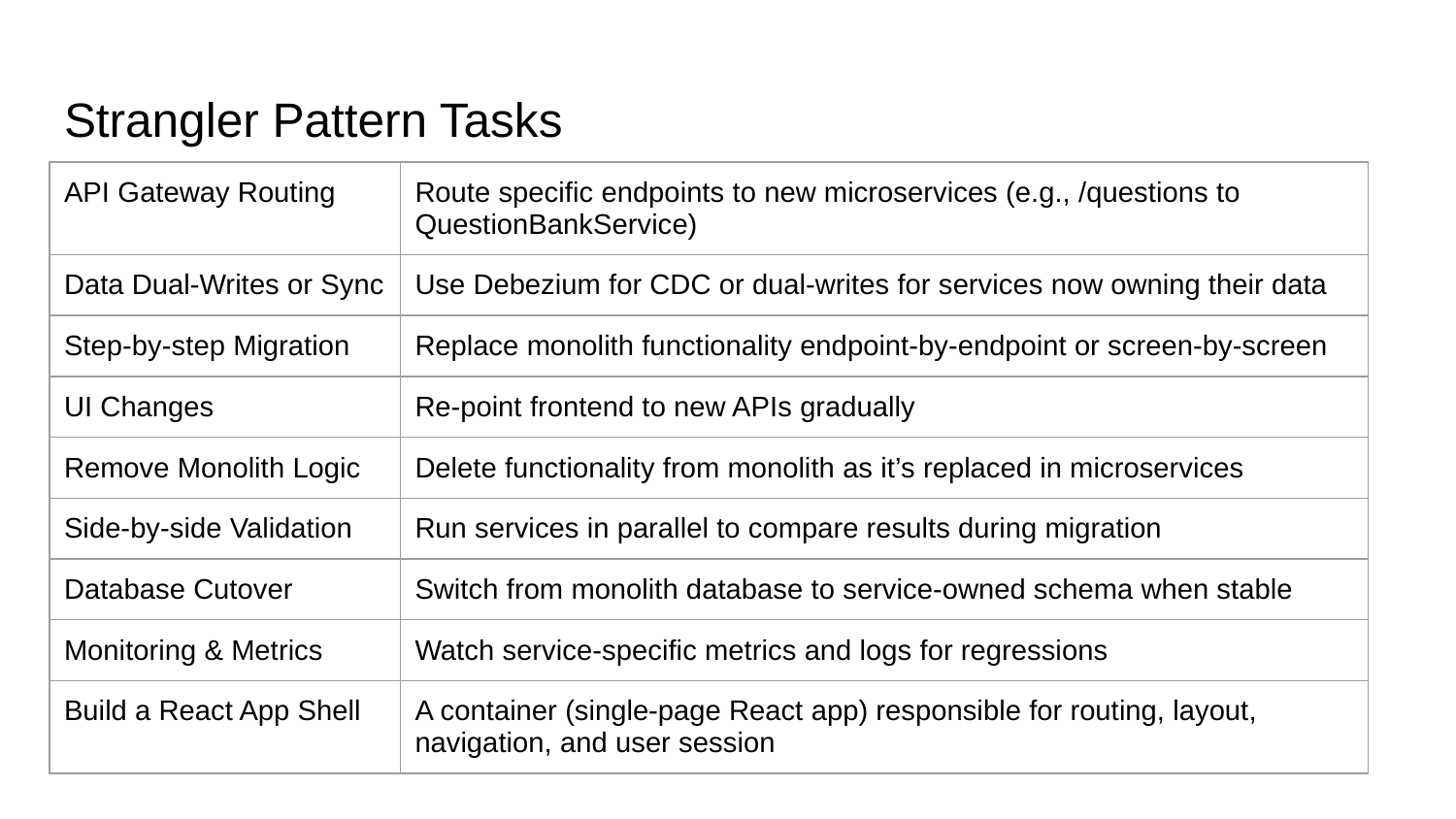

# Strangler Pattern Tasks
| API Gateway Routing | Route specific endpoints to new microservices (e.g., /questions to QuestionBankService) |
| --- | --- |
| Data Dual-Writes or Sync | Use Debezium for CDC or dual-writes for services now owning their data |
| Step-by-step Migration | Replace monolith functionality endpoint-by-endpoint or screen-by-screen |
| UI Changes | Re-point frontend to new APIs gradually |
| Remove Monolith Logic | Delete functionality from monolith as it’s replaced in microservices |
| Side-by-side Validation | Run services in parallel to compare results during migration |
| Database Cutover | Switch from monolith database to service-owned schema when stable |
| Monitoring & Metrics | Watch service-specific metrics and logs for regressions |
| Build a React App Shell | A container (single-page React app) responsible for routing, layout, navigation, and user session |